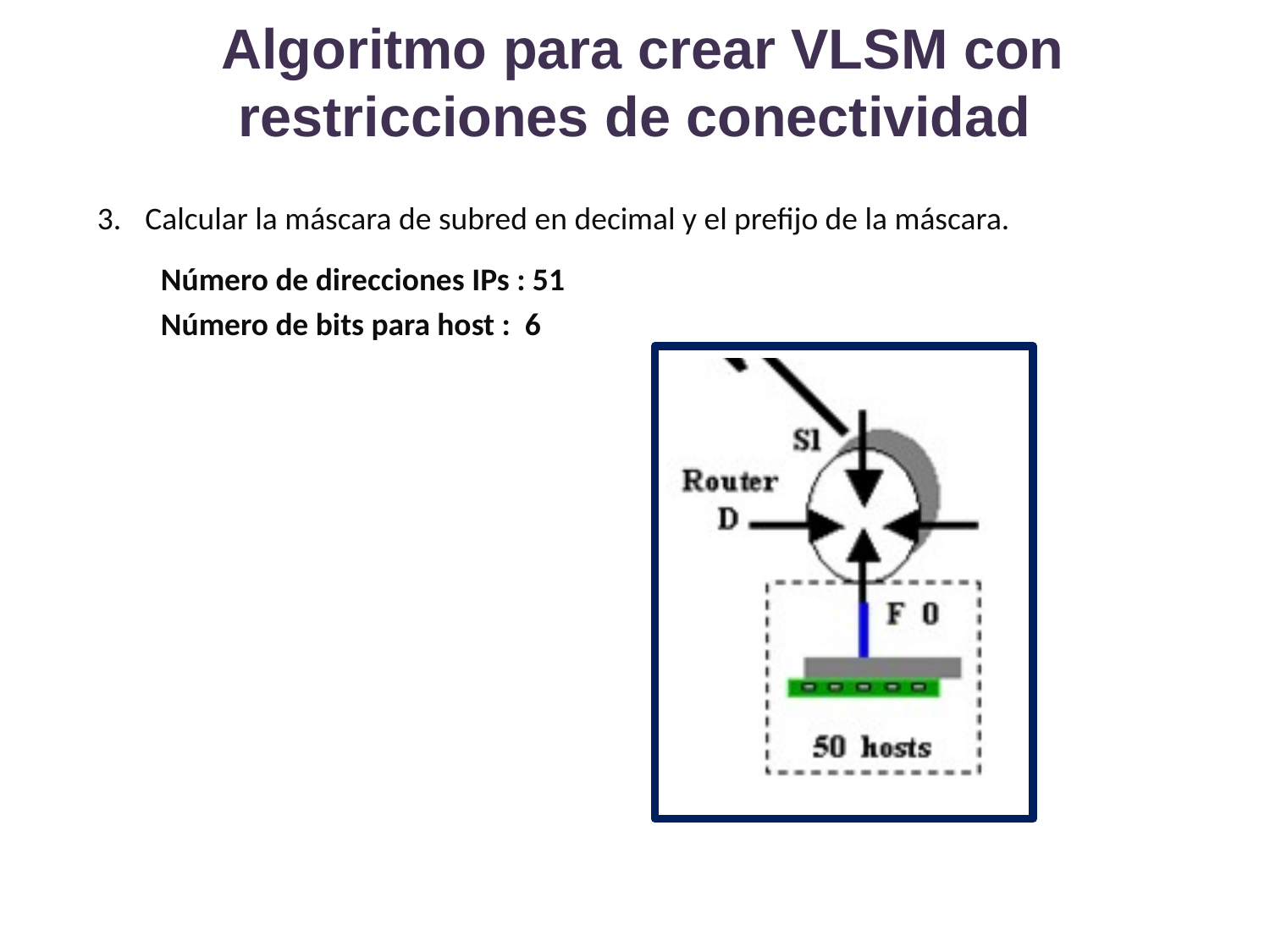

Algoritmo para crear VLSM con restricciones de conectividad
Calcular la máscara de subred en decimal y el prefijo de la máscara.

Número de direcciones IPs : 51
Número de bits para host :  6